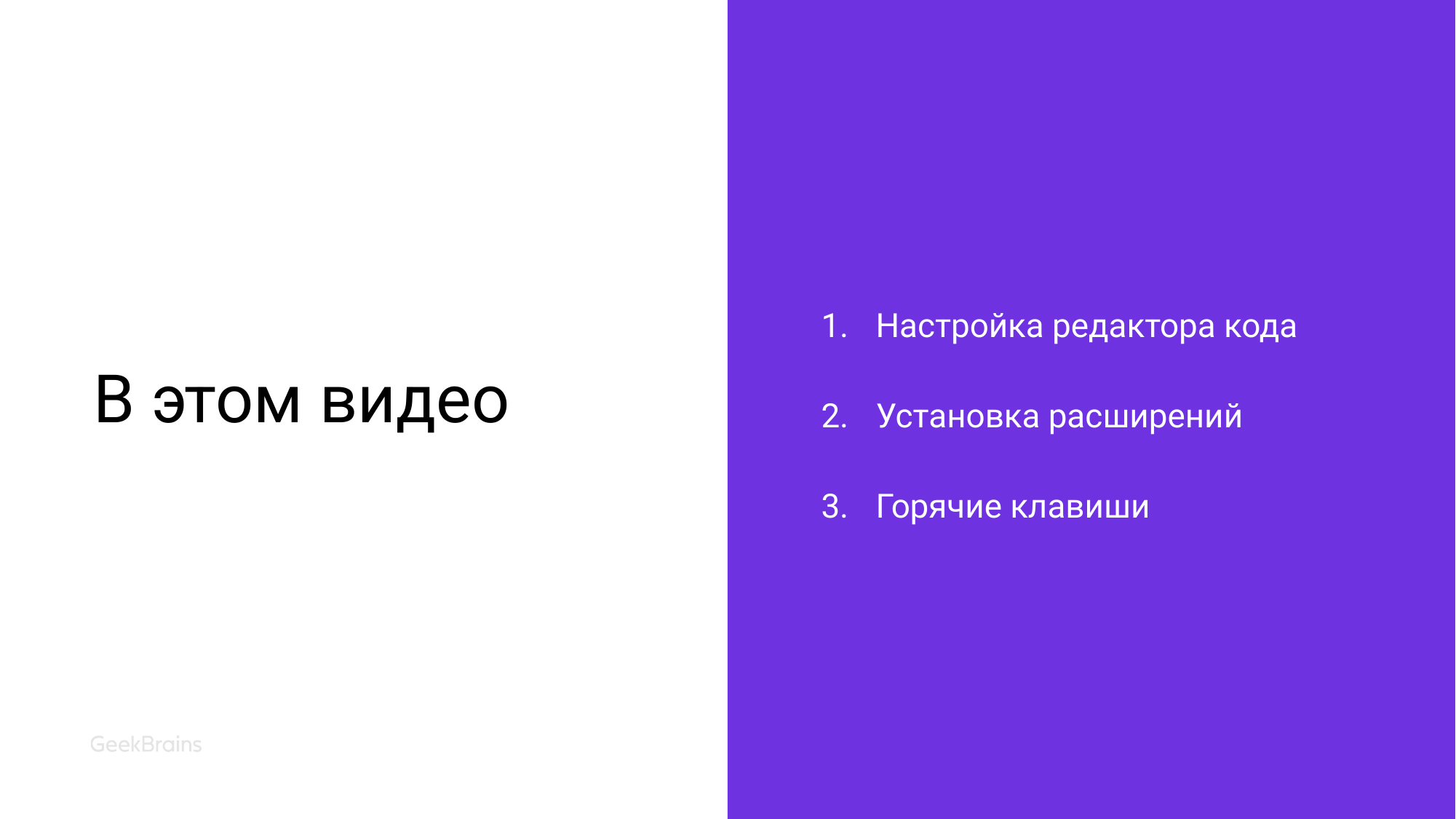

# В этом видео
Настройка редактора кода
Установка расширений
Горячие клавиши